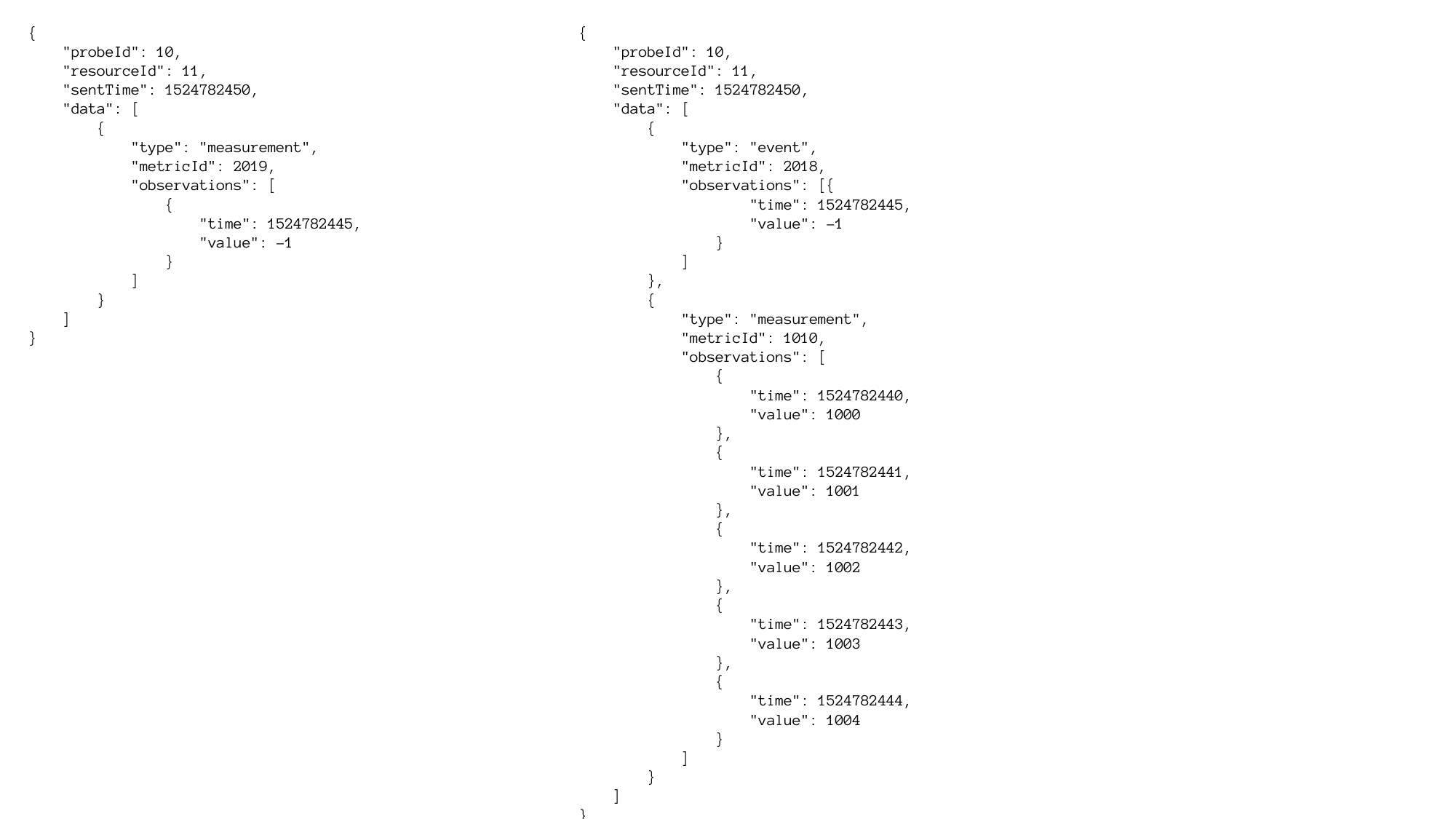

{
    "probeId": 10,
    "resourceId": 11,
    "sentTime": 1524782450,
    "data": [
        {
            "type": "measurement",
            "metricId": 2019,
            "observations": [
                {
                    "time": 1524782445,
                    "value": -1
                }
            ]
        }
    ]
}

{
    "probeId": 10,
    "resourceId": 11,
    "sentTime": 1524782450,
    "data": [
        {
            "type": "event",
            "metricId": 2018,
            "observations": [{
                    "time": 1524782445,
                    "value": -1
                }
            ]
        },
        {
            "type": "measurement",
            "metricId": 1010,
            "observations": [
                {
                    "time": 1524782440,
                    "value": 1000
                },
                {
                    "time": 1524782441,
                    "value": 1001
                },
                {
                    "time": 1524782442,
                    "value": 1002
                },
                {
                    "time": 1524782443,
                    "value": 1003
                },
                {
                    "time": 1524782444,
                    "value": 1004
                }
            ]
        }
    ]
}